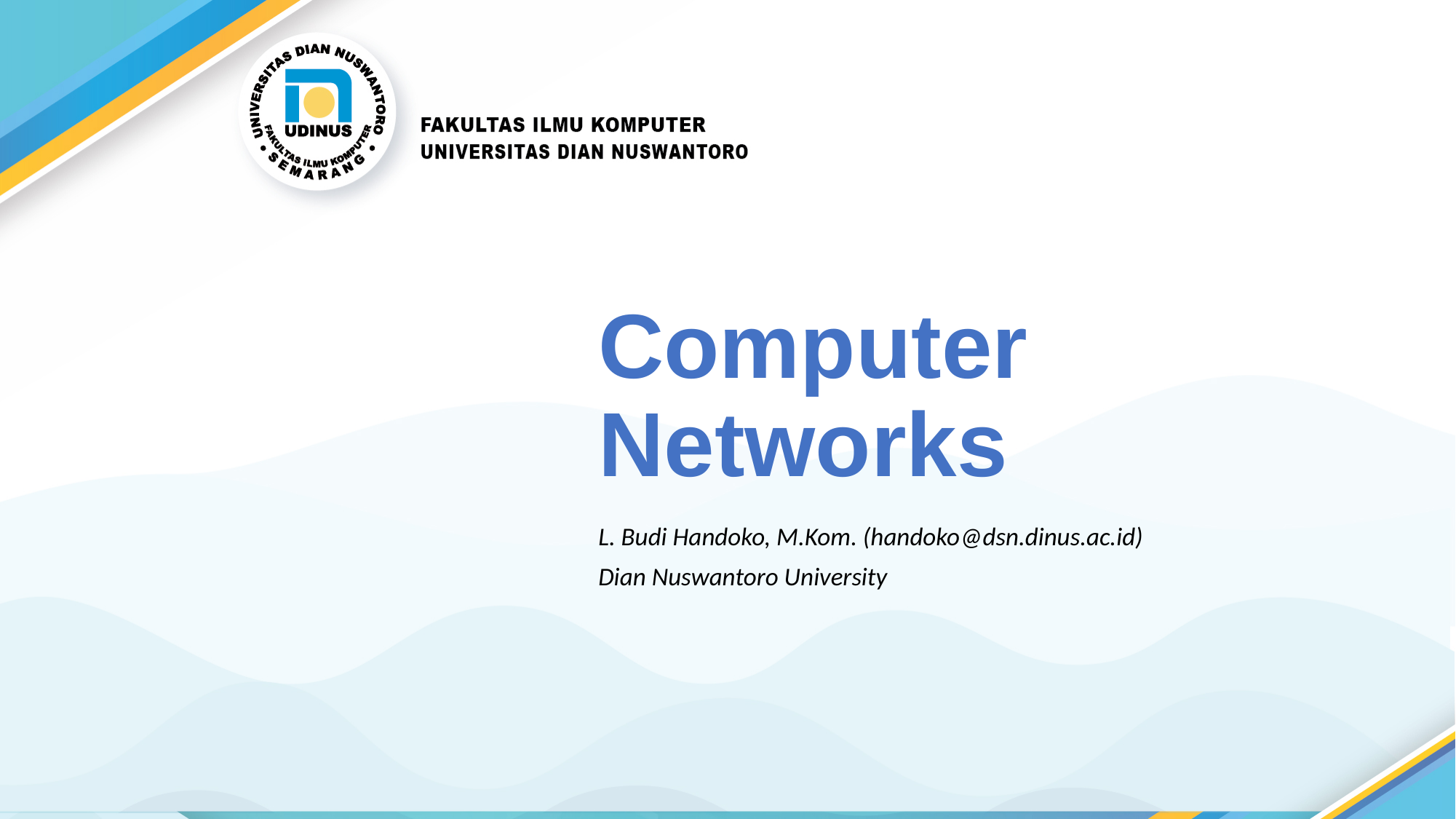

# Computer Networks
L. Budi Handoko, M.Kom. (handoko@dsn.dinus.ac.id)
Dian Nuswantoro University